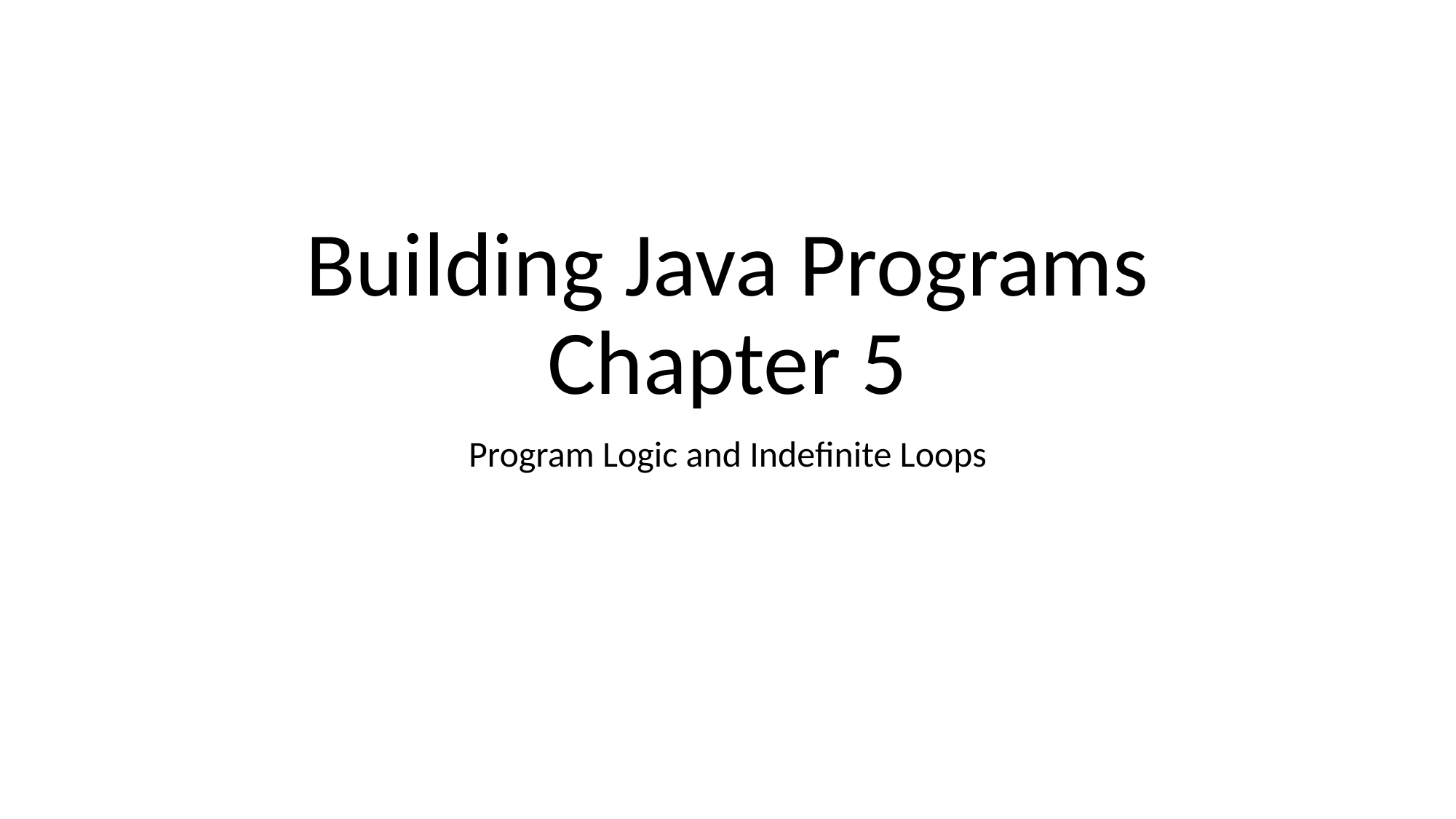

# Building Java Programs Chapter 5
Program Logic and Indefinite Loops